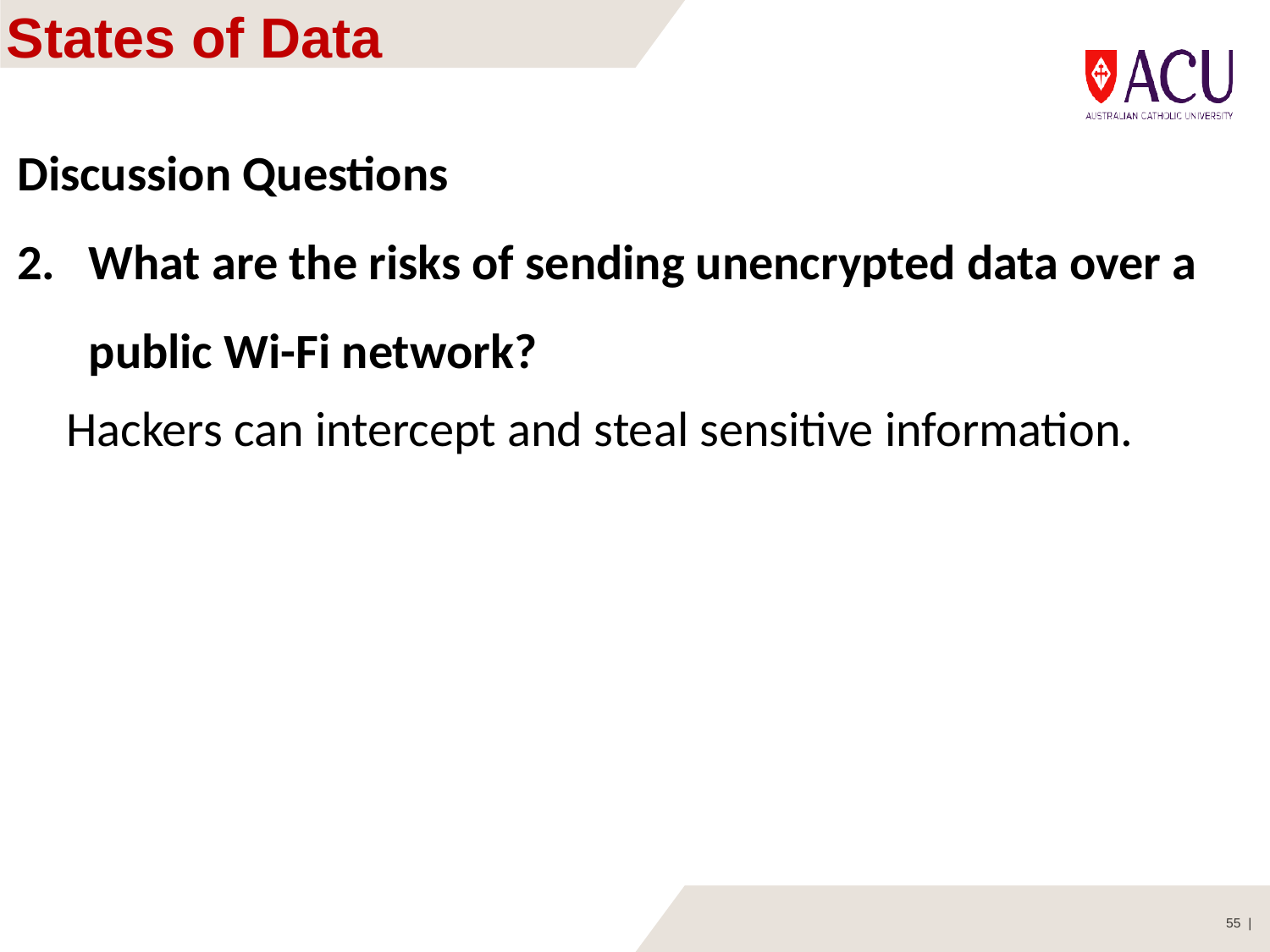

# States of Data
Discussion Questions
What are the risks of sending unencrypted data over a public Wi-Fi network?
Hackers can intercept and steal sensitive information.
55 |